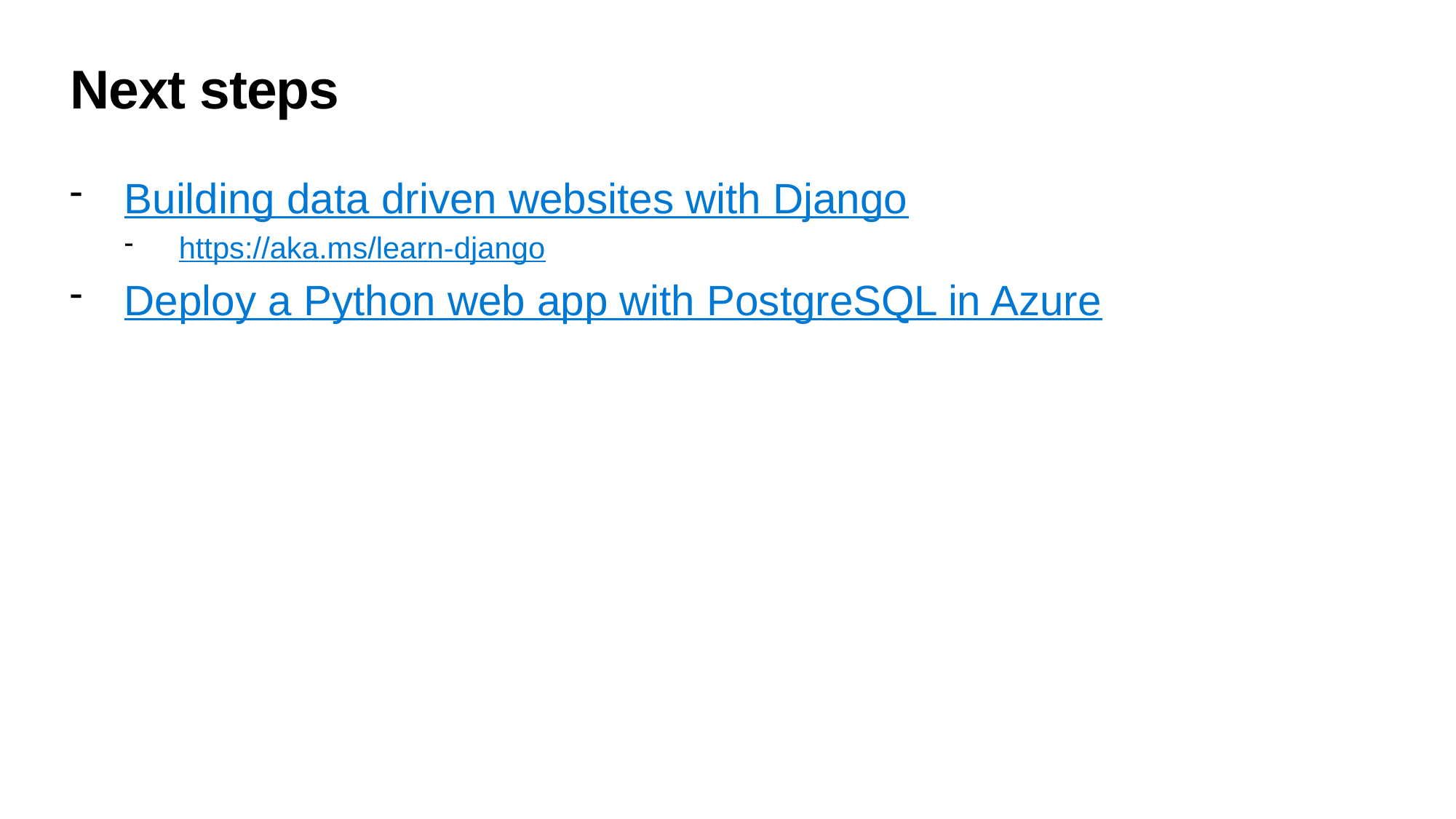

# Next steps
Building data driven websites with Django
https://aka.ms/learn-django
Deploy a Python web app with PostgreSQL in Azure